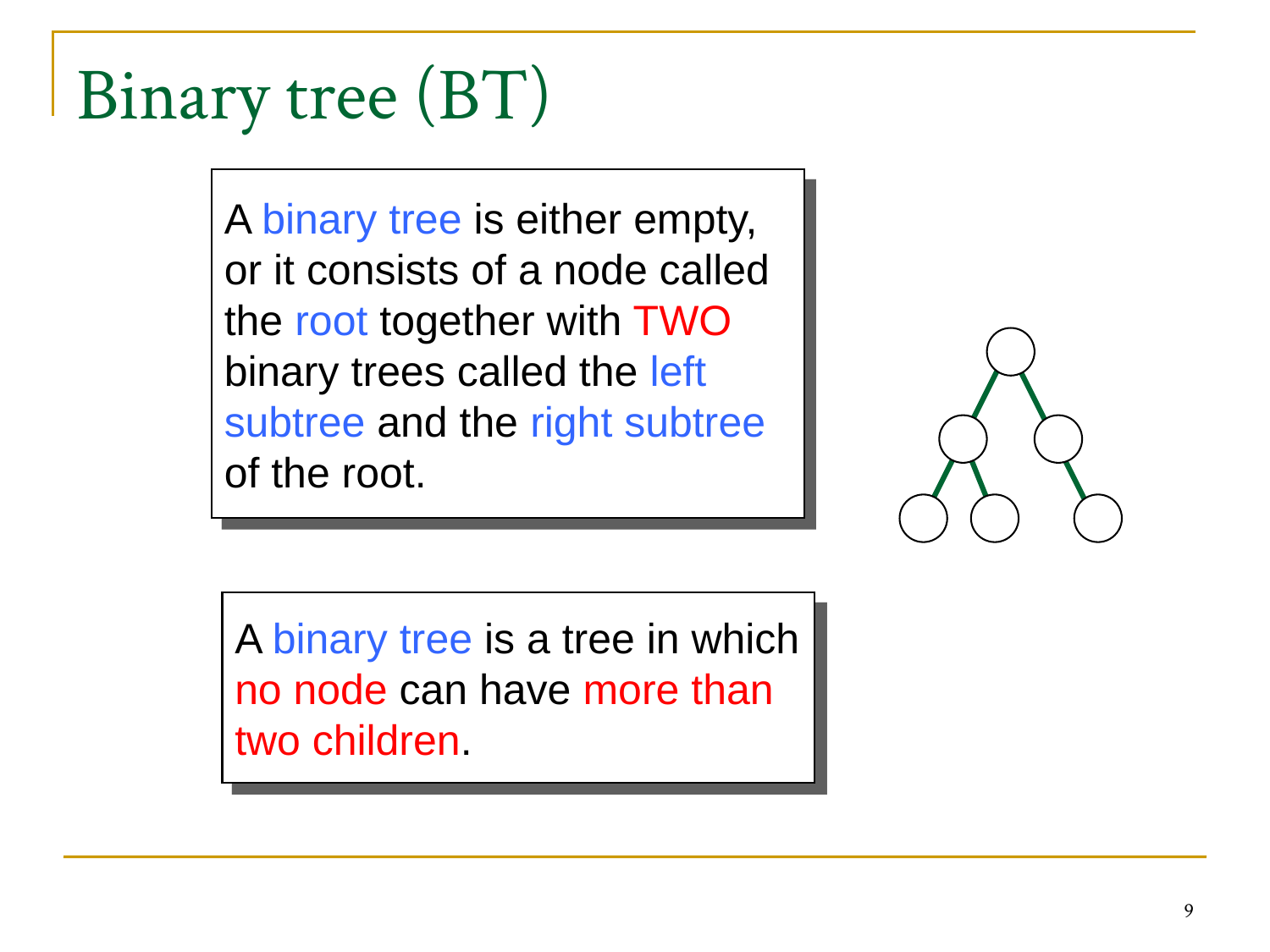

# Binary tree (BT)
A binary tree is either empty, or it consists of a node called the root together with TWO binary trees called the left subtree and the right subtree of the root.

A binary tree is a tree in which no node can have more than two children.

9